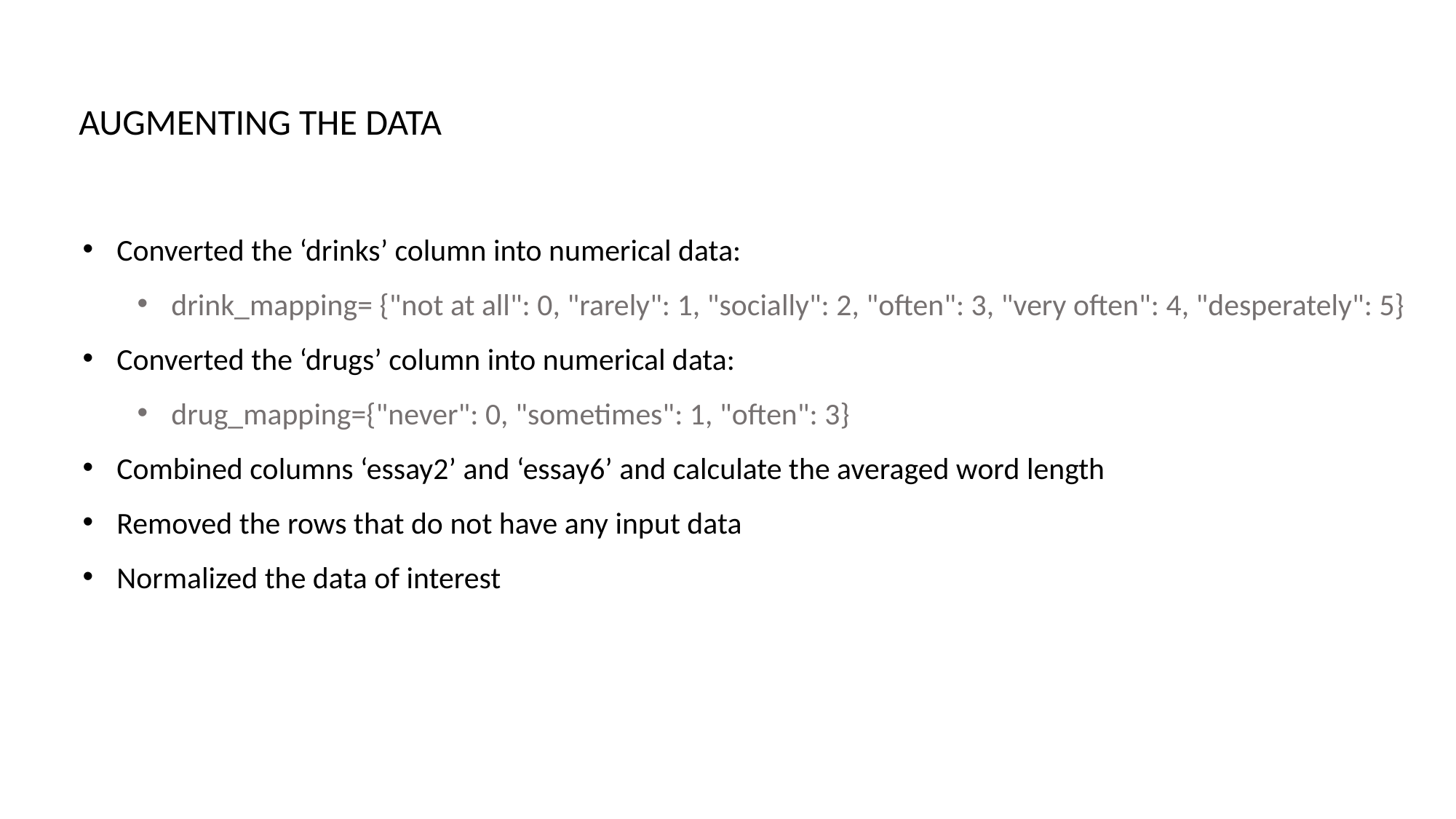

AUGMENTING THE DATA
Converted the ‘drinks’ column into numerical data:
drink_mapping= {"not at all": 0, "rarely": 1, "socially": 2, "often": 3, "very often": 4, "desperately": 5}
Converted the ‘drugs’ column into numerical data:
drug_mapping={"never": 0, "sometimes": 1, "often": 3}
Combined columns ‘essay2’ and ‘essay6’ and calculate the averaged word length
Removed the rows that do not have any input data
Normalized the data of interest